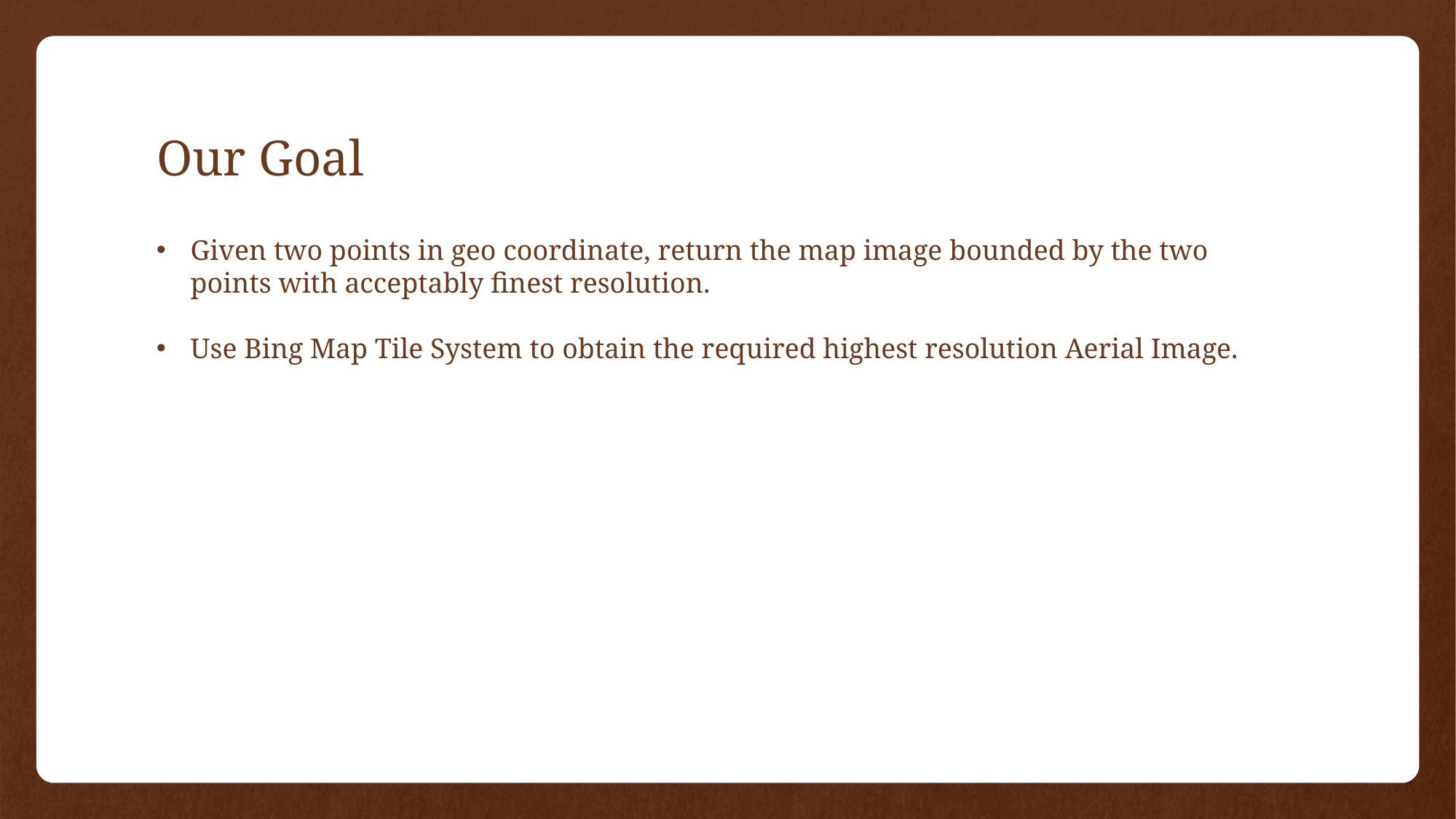

# Our Goal
Given two points in geo coordinate, return the map image bounded by the two points with acceptably finest resolution.

Use Bing Map Tile System to obtain the required highest resolution Aerial Image.